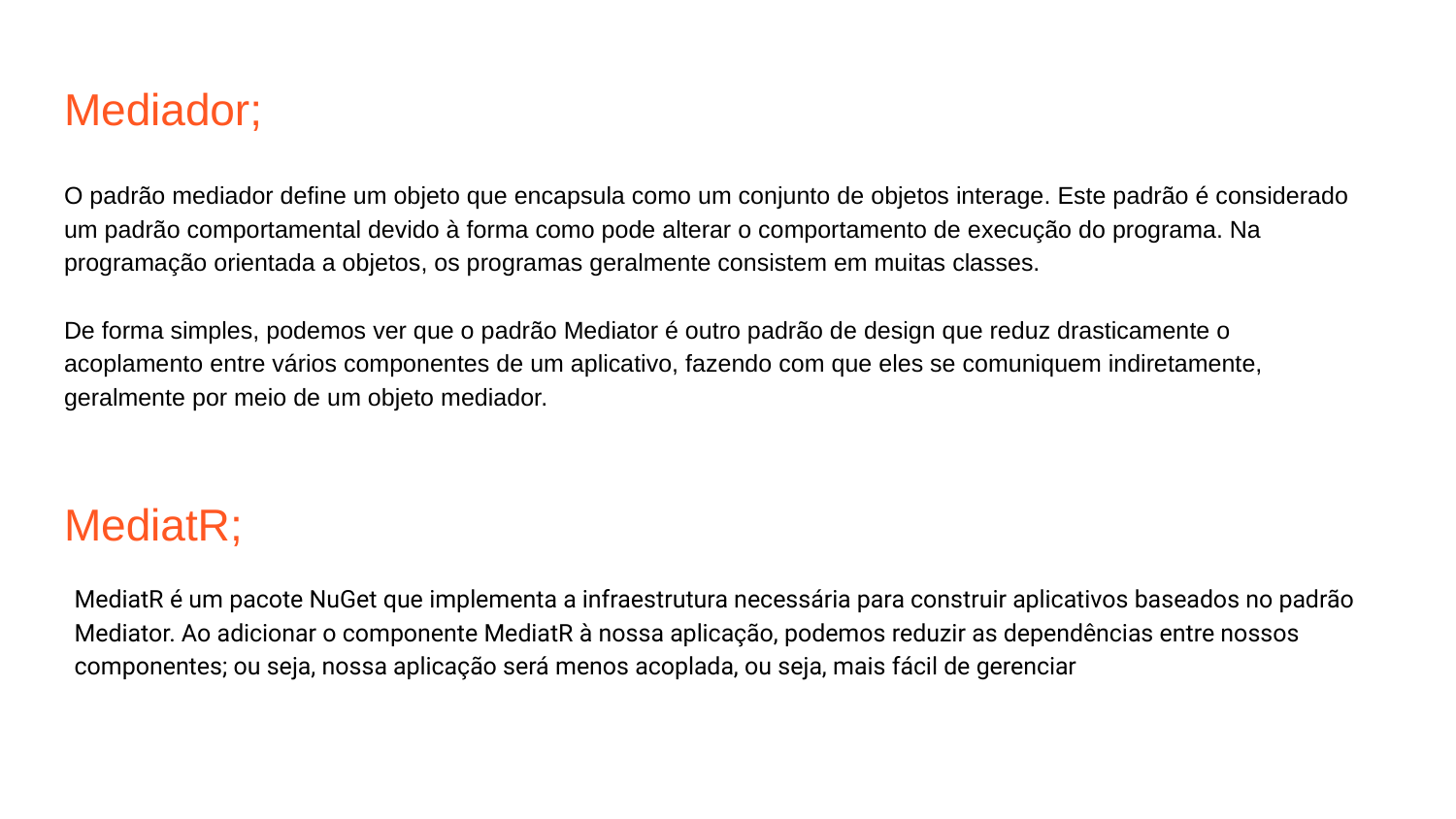

# Mediador;

O padrão mediador define um objeto que encapsula como um conjunto de objetos interage. Este padrão é considerado um padrão comportamental devido à forma como pode alterar o comportamento de execução do programa. Na programação orientada a objetos, os programas geralmente consistem em muitas classes.
De forma simples, podemos ver que o padrão Mediator é outro padrão de design que reduz drasticamente o acoplamento entre vários componentes de um aplicativo, fazendo com que eles se comuniquem indiretamente, geralmente por meio de um objeto mediador.
MediatR;

MediatR é um pacote NuGet que implementa a infraestrutura necessária para construir aplicativos baseados no padrão Mediator. Ao adicionar o componente MediatR à nossa aplicação, podemos reduzir as dependências entre nossos componentes; ou seja, nossa aplicação será menos acoplada, ou seja, mais fácil de gerenciar